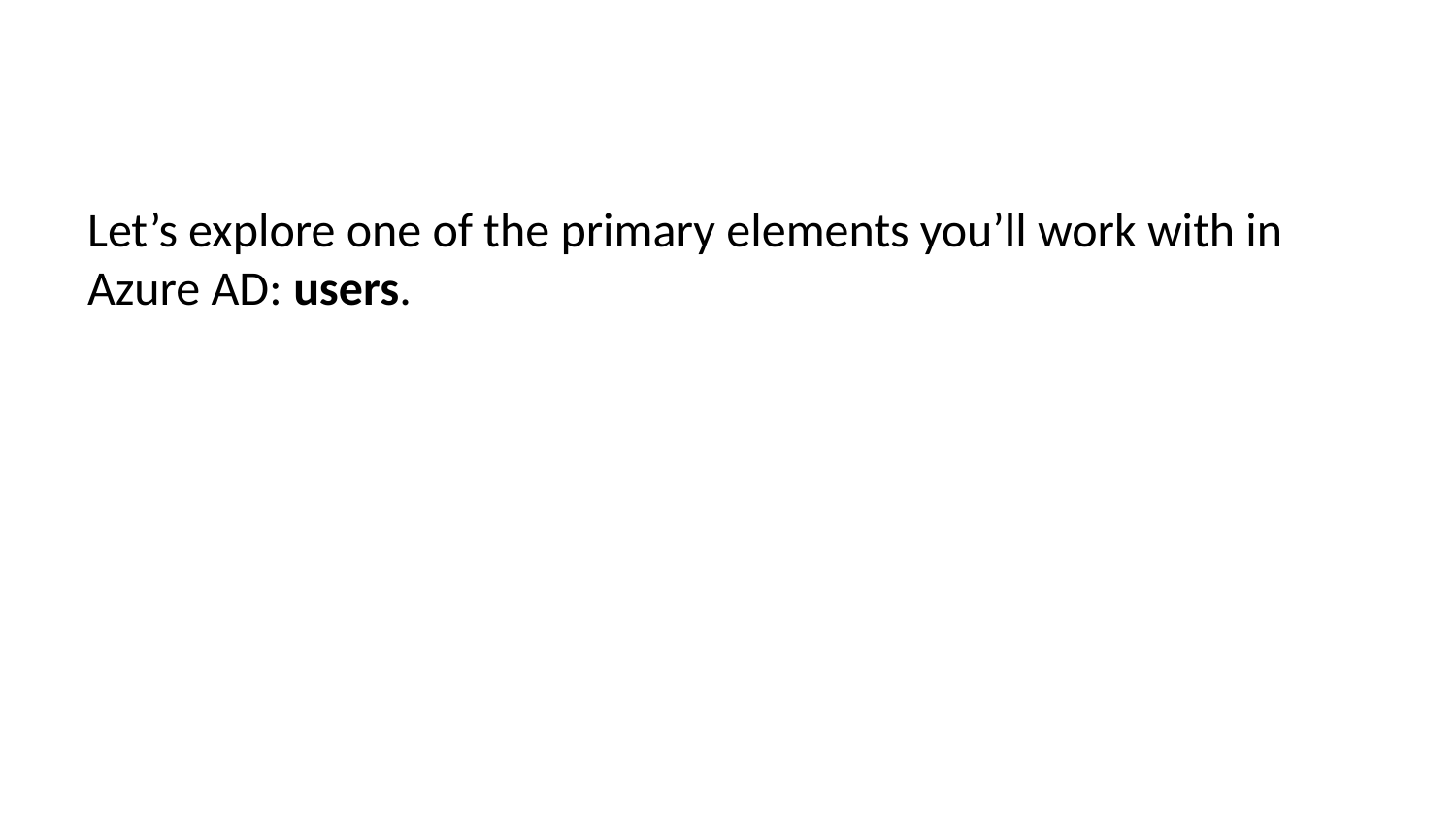

Let’s explore one of the primary elements you’ll work with in Azure AD: users.